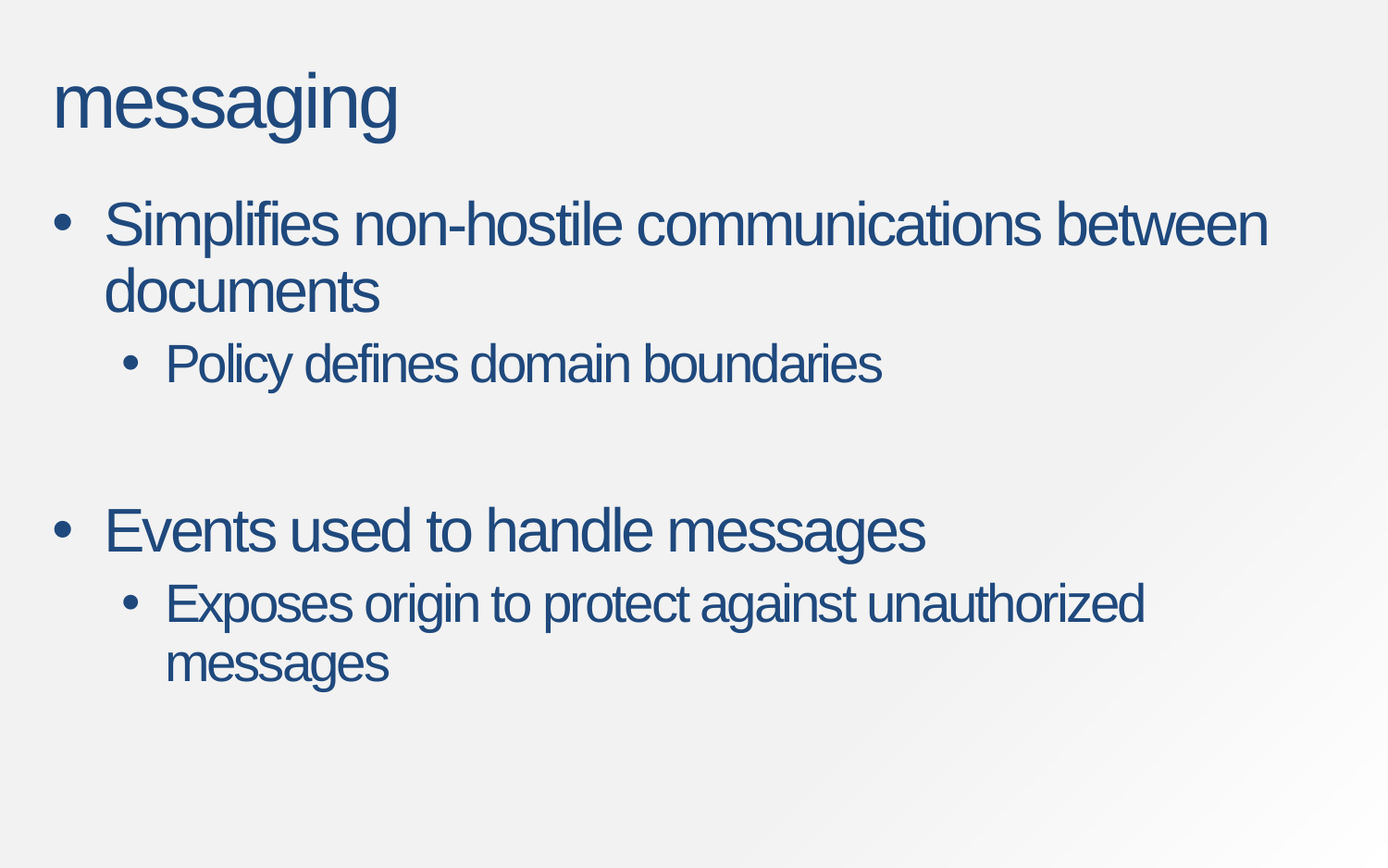

# messaging
Simplifies non-hostile communications between documents
Policy defines domain boundaries

Events used to handle messages
Exposes origin to protect against unauthorized messages